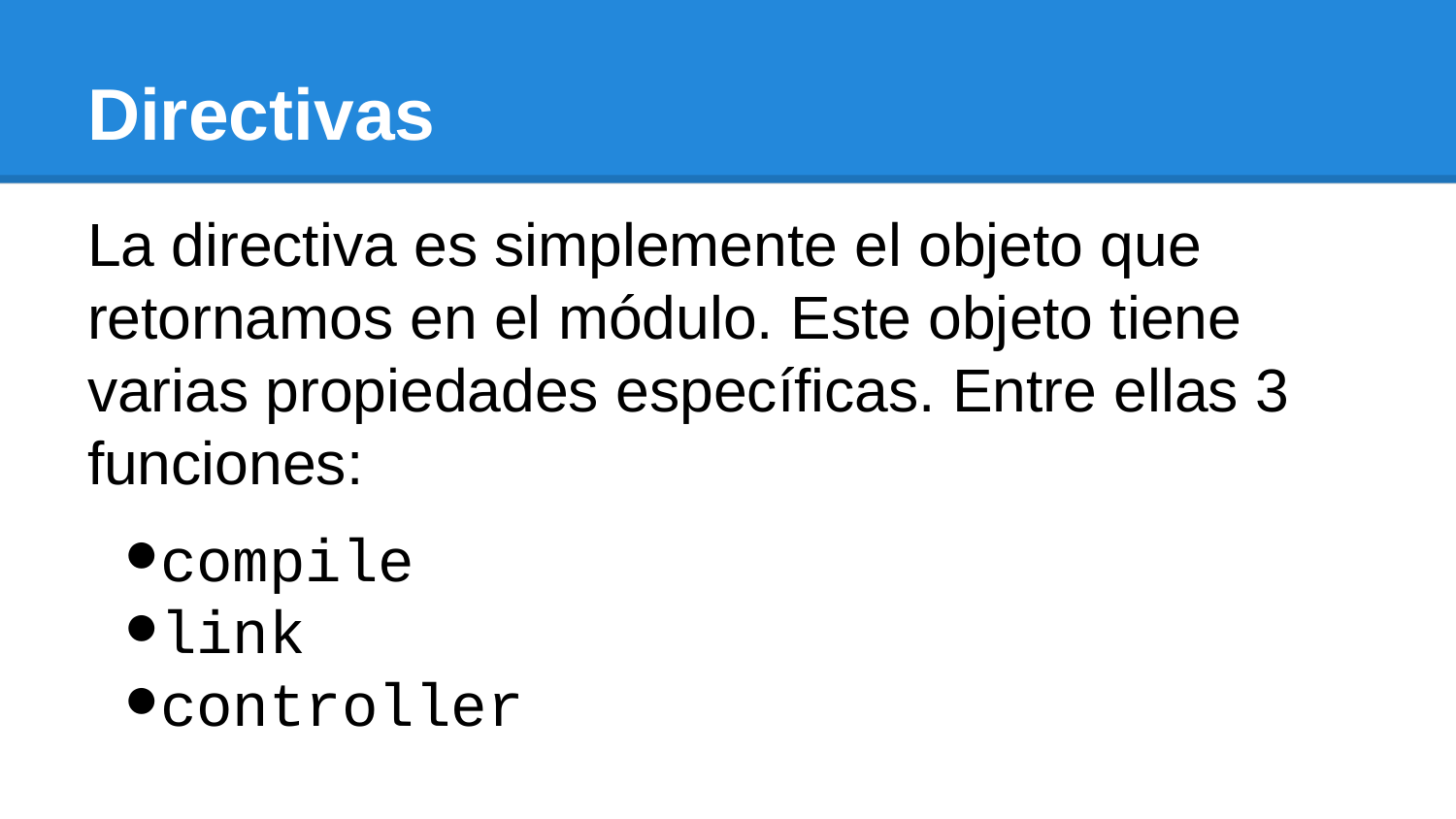

# Directivas
La directiva es simplemente el objeto que retornamos en el módulo. Este objeto tiene varias propiedades específicas. Entre ellas 3 funciones:

compile
link
controller